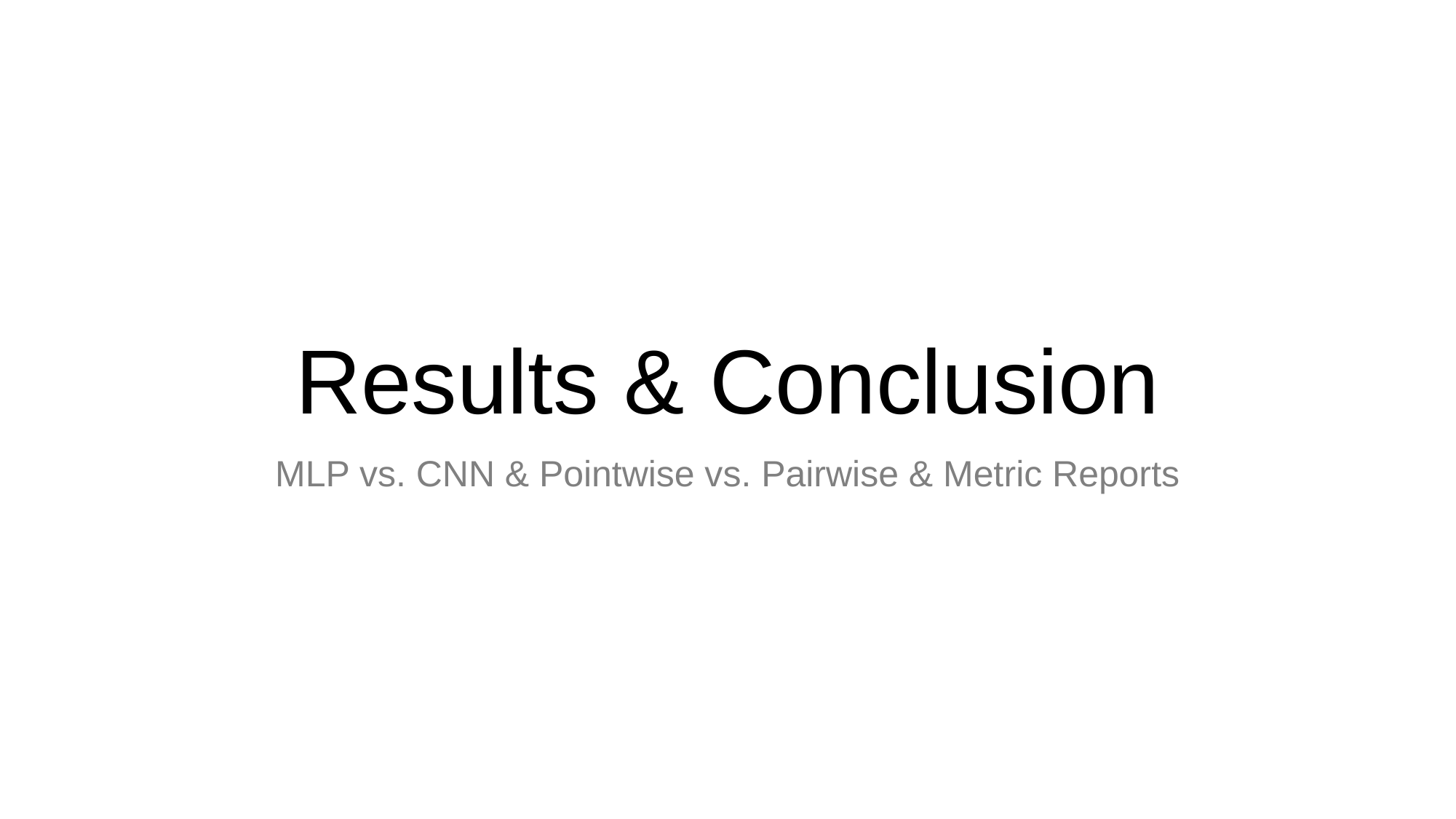

# Results & Conclusion
MLP vs. CNN & Pointwise vs. Pairwise & Metric Reports